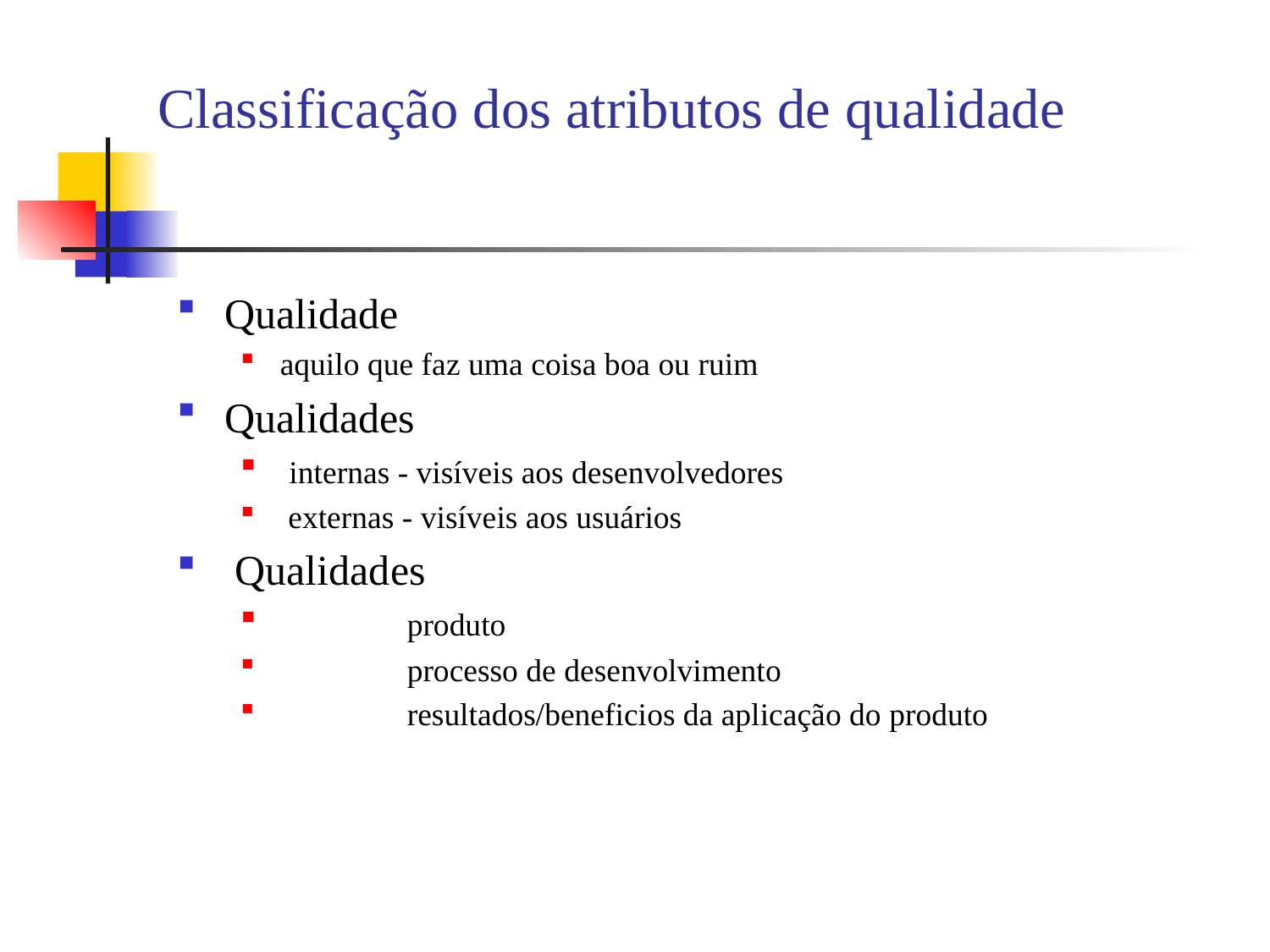

# Classificação dos atributos de qualidade
Qualidade
aquilo que faz uma coisa boa ou ruim
Qualidades
 internas - visíveis aos desenvolvedores
 externas - visíveis aos usuários
 Qualidades
	produto
	processo de desenvolvimento
	resultados/beneficios da aplicação do produto